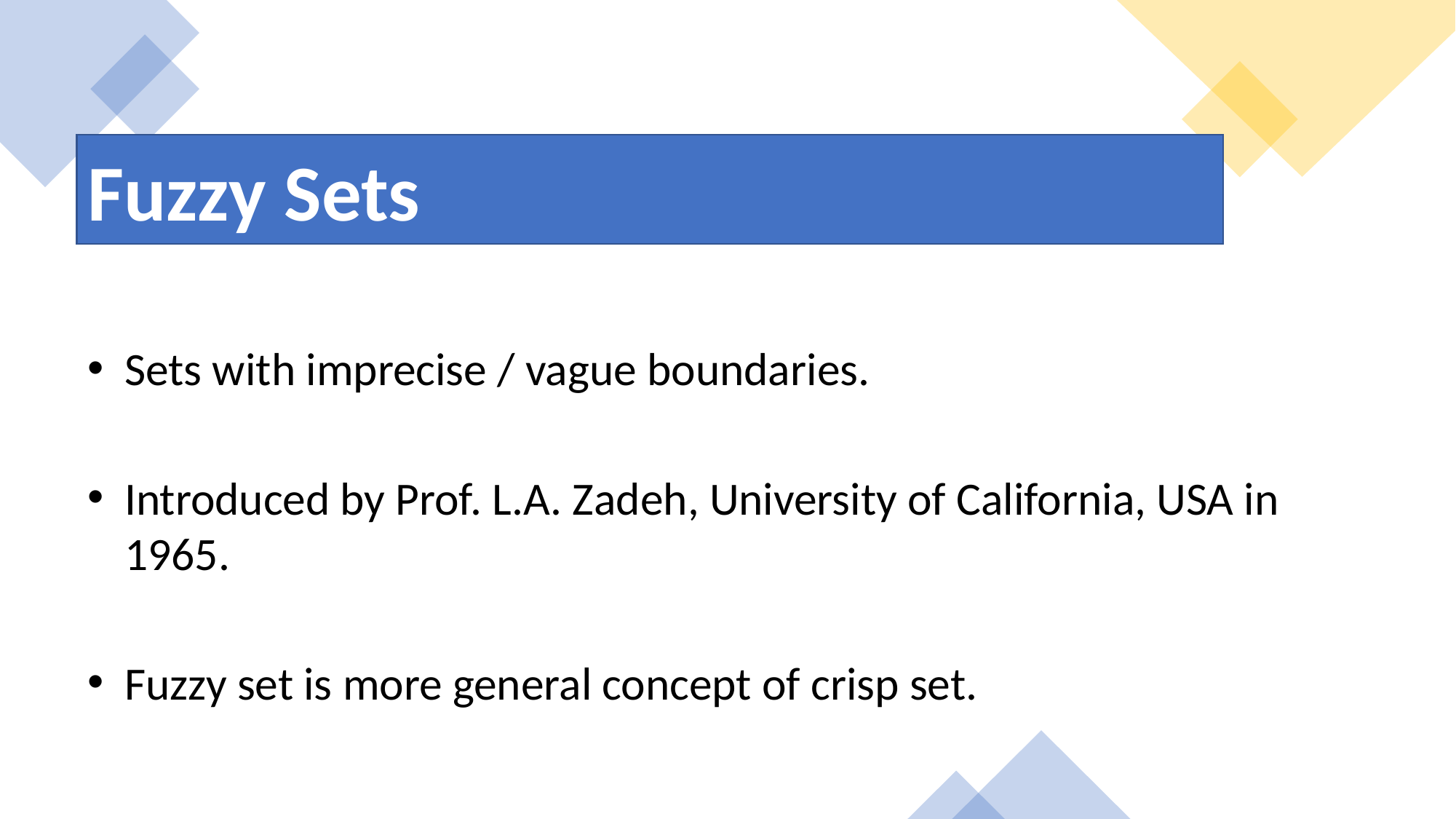

Fuzzy Sets
Sets with imprecise / vague boundaries.

Introduced by Prof. L.A. Zadeh, University of California, USA in 1965.

Fuzzy set is more general concept of crisp set.